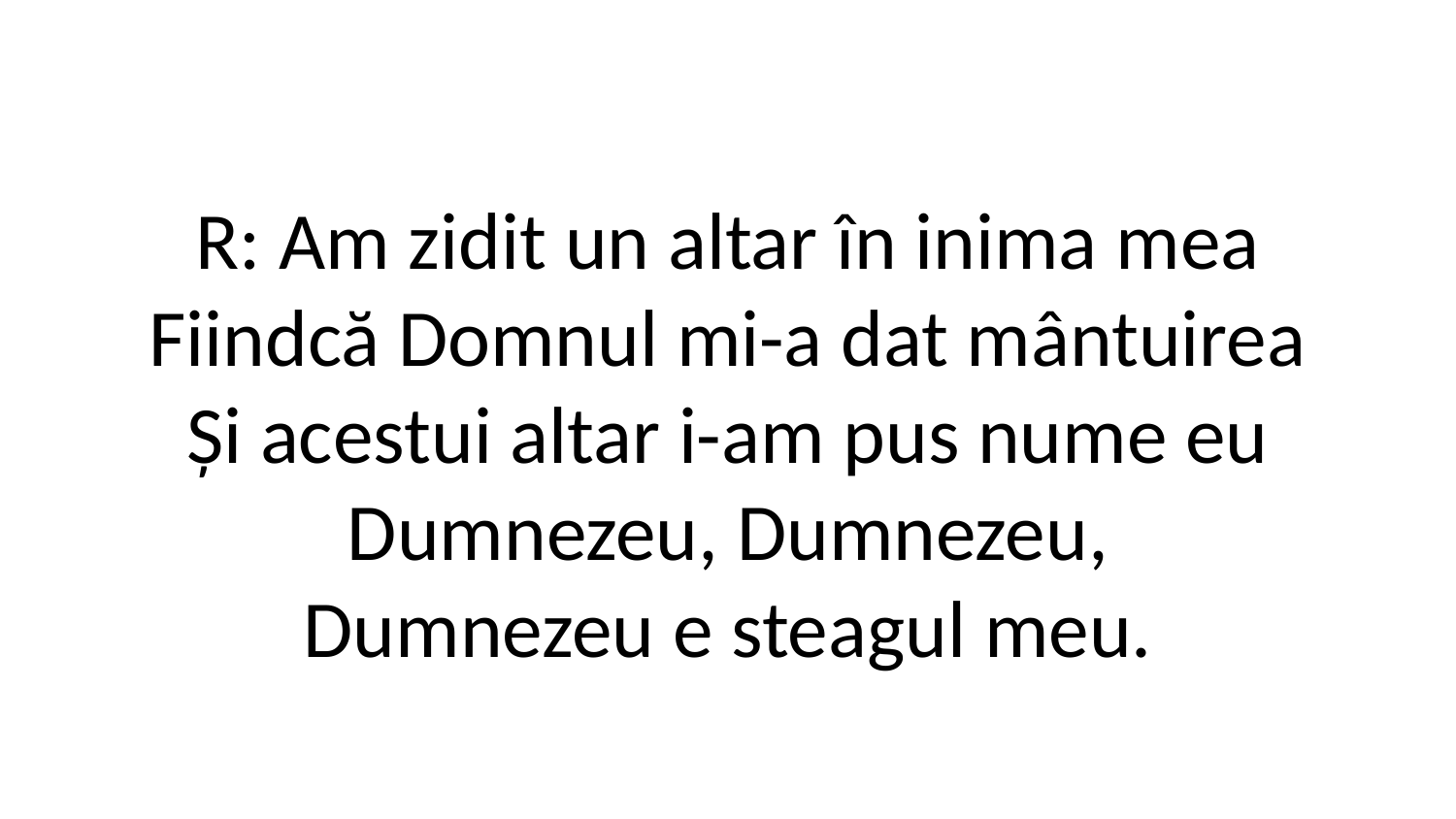

R: Am zidit un altar în inima mea
Fiindcă Domnul mi-a dat mântuirea
Și acestui altar i-am pus nume eu
Dumnezeu, Dumnezeu,
Dumnezeu e steagul meu.